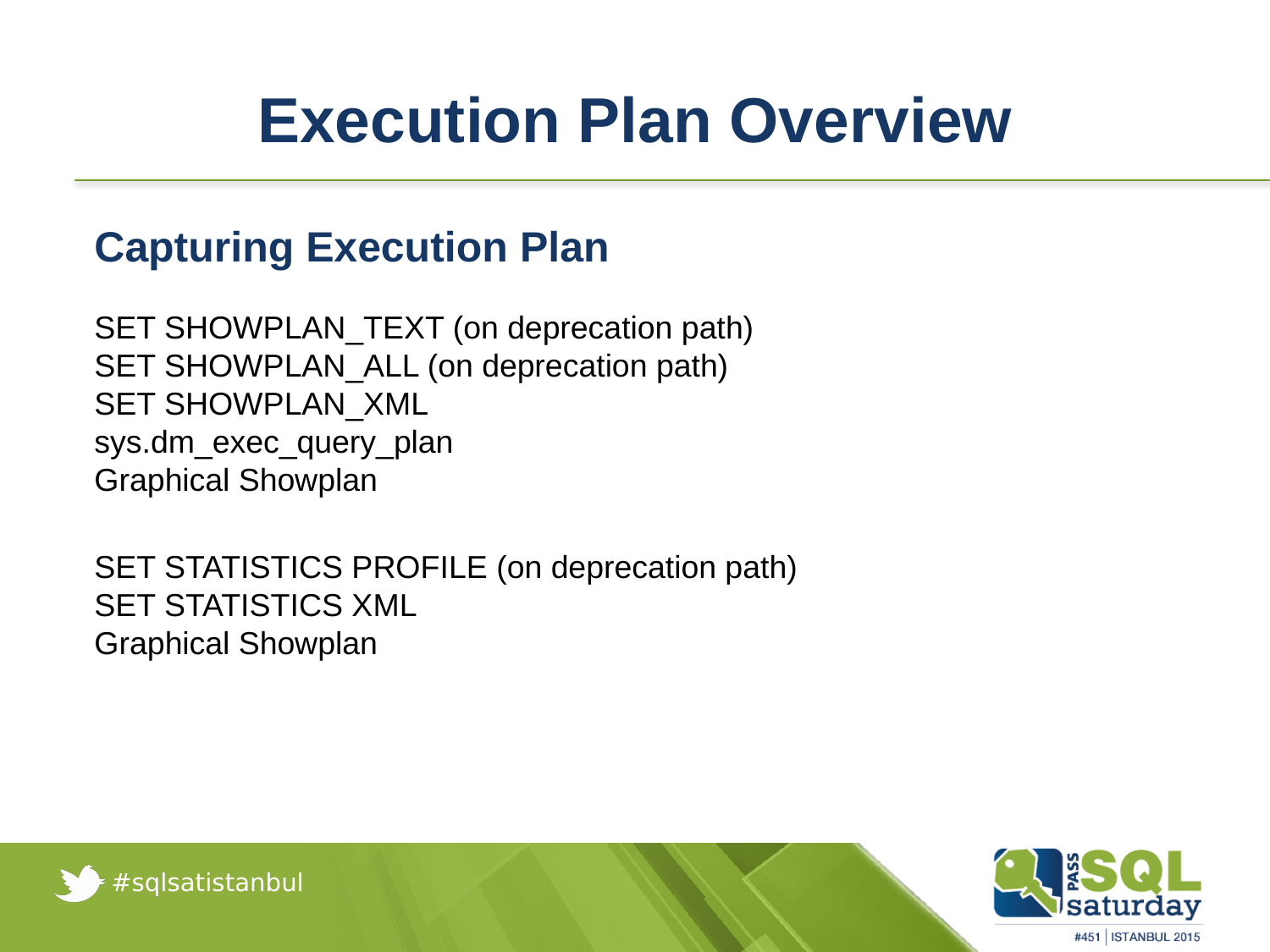

# Execution Plan Overview

Capturing Execution Plan

SET SHOWPLAN_TEXT (on deprecation path)
SET SHOWPLAN_ALL (on deprecation path)
SET SHOWPLAN_XML
sys.dm_exec_query_plan
Graphical Showplan

SET STATISTICS PROFILE (on deprecation path)
SET STATISTICS XML
Graphical Showplan